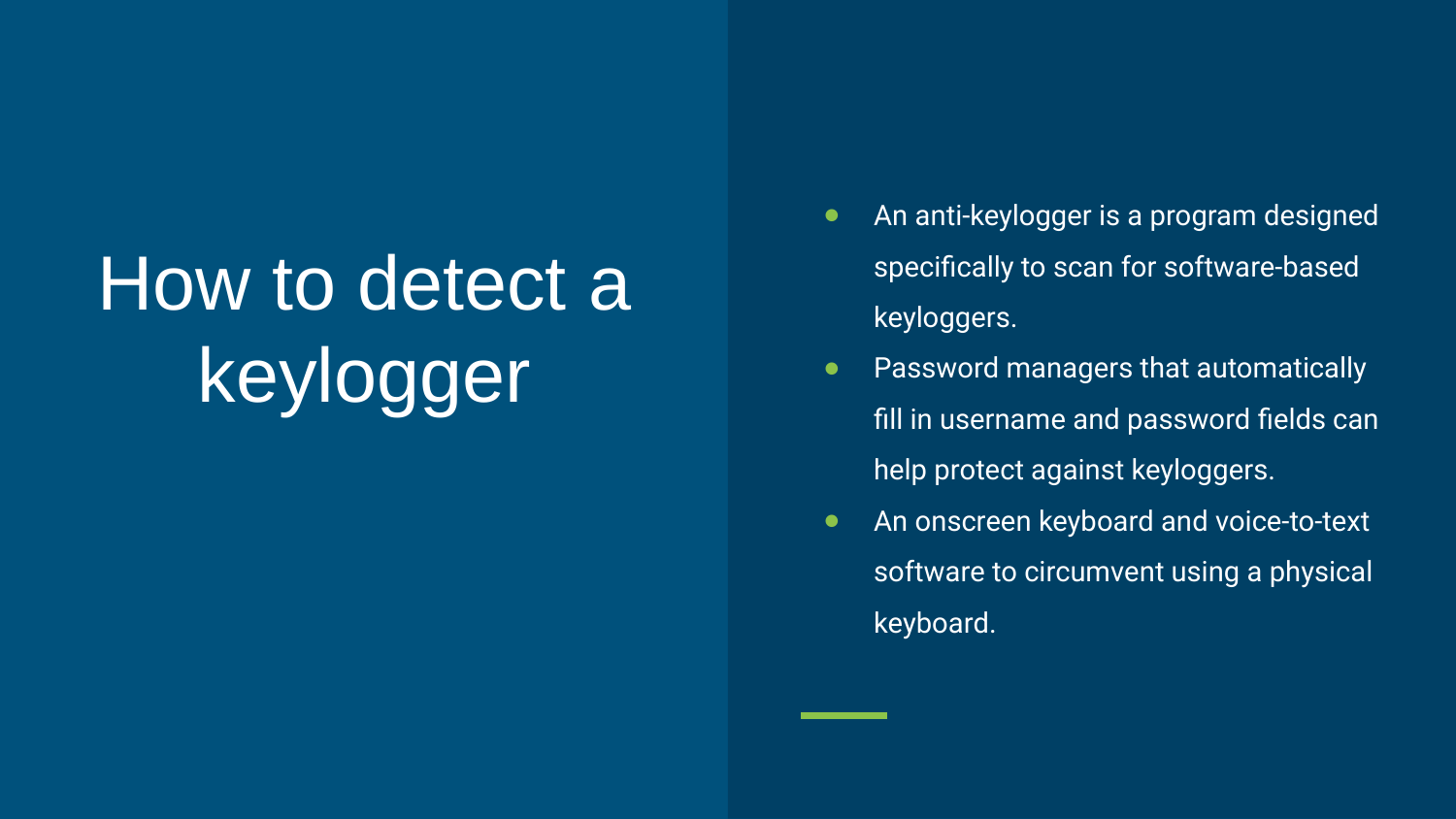

An anti-keylogger is a program designed specifically to scan for software-based keyloggers.
Password managers that automatically fill in username and password fields can help protect against keyloggers.
An onscreen keyboard and voice-to-text software to circumvent using a physical keyboard.
# How to detect a keylogger